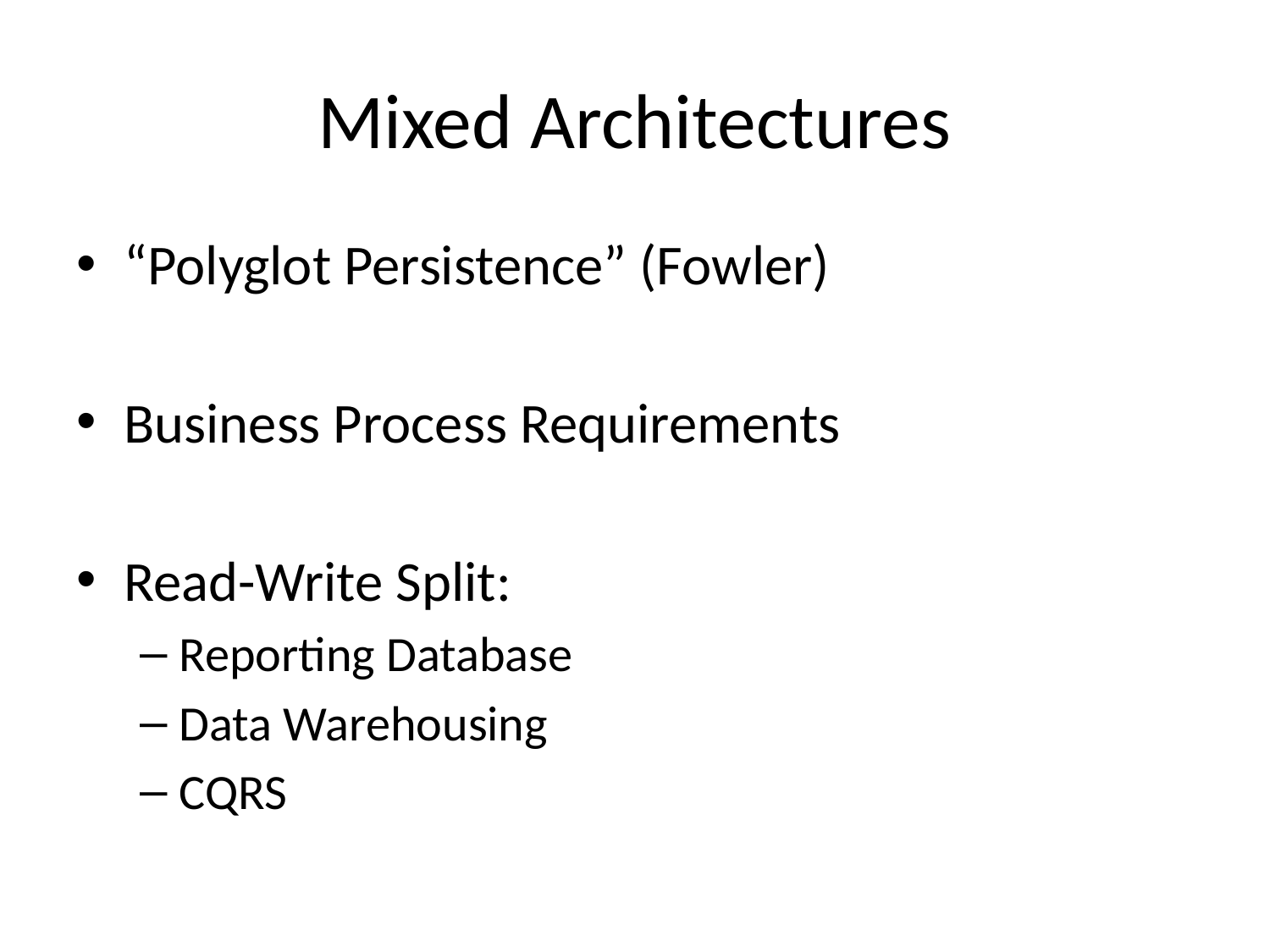

# Mixed Architectures
“Polyglot Persistence” (Fowler)

Business Process Requirements

Read-Write Split:
Reporting Database
Data Warehousing
CQRS